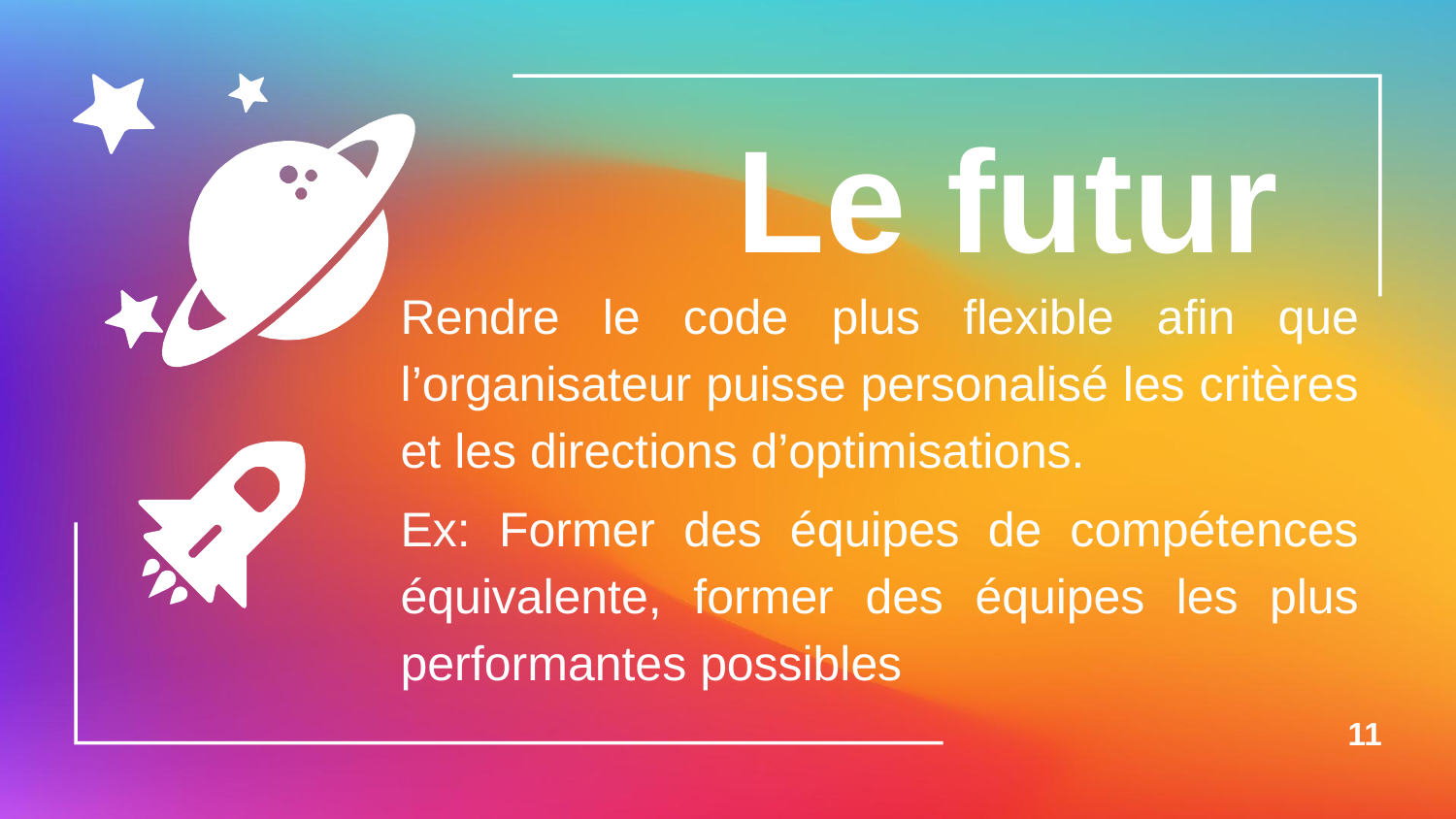

Le futur
Rendre le code plus flexible afin que l’organisateur puisse personalisé les critères et les directions d’optimisations.
Ex: Former des équipes de compétences équivalente, former des équipes les plus performantes possibles

11